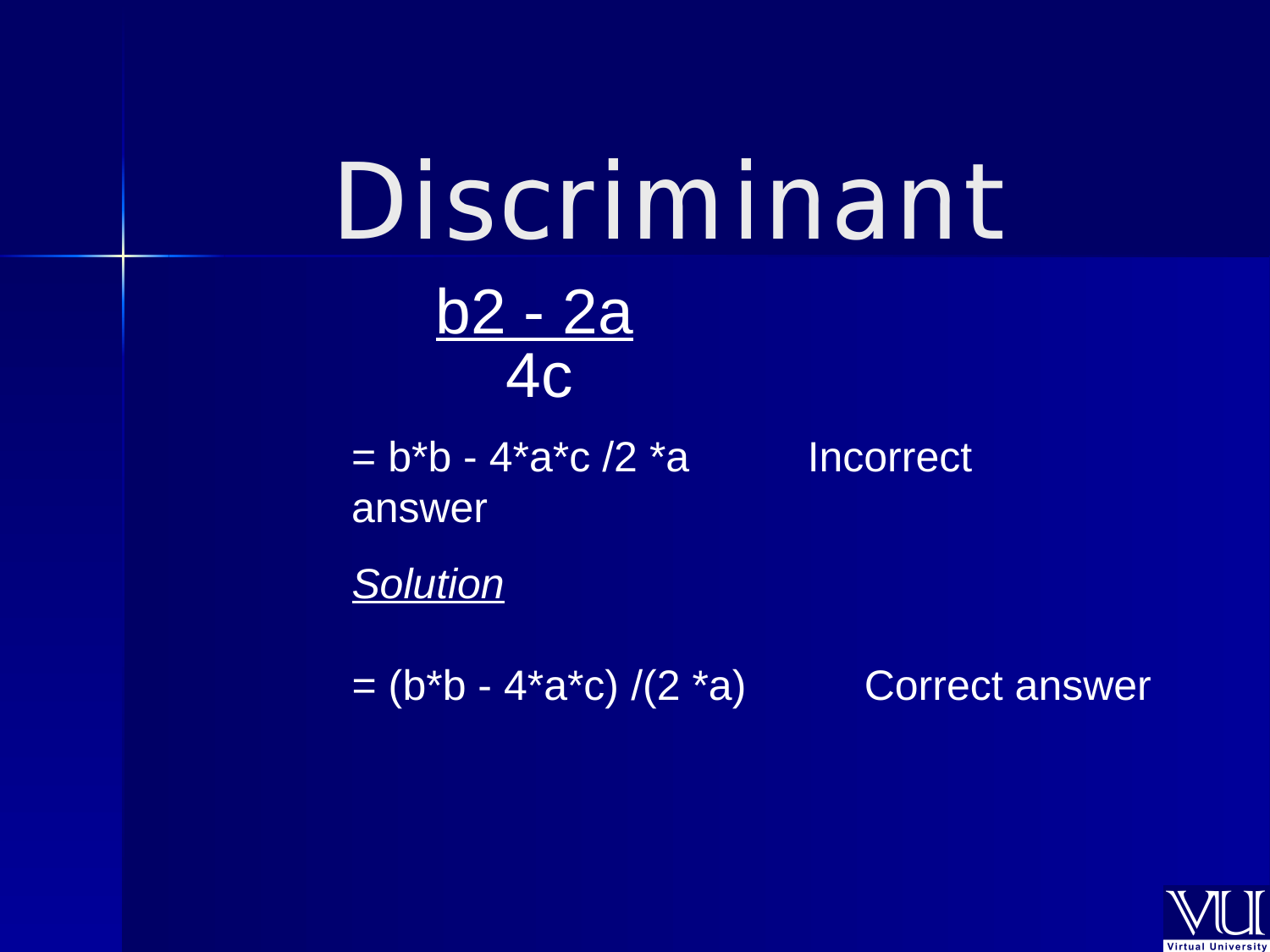

# Discriminant
b2 - 2a
4c
= b*b - 4*a*c /2 *a          Incorrect answer
Solution

= (b*b - 4*a*c) /(2 *a)          Correct answer